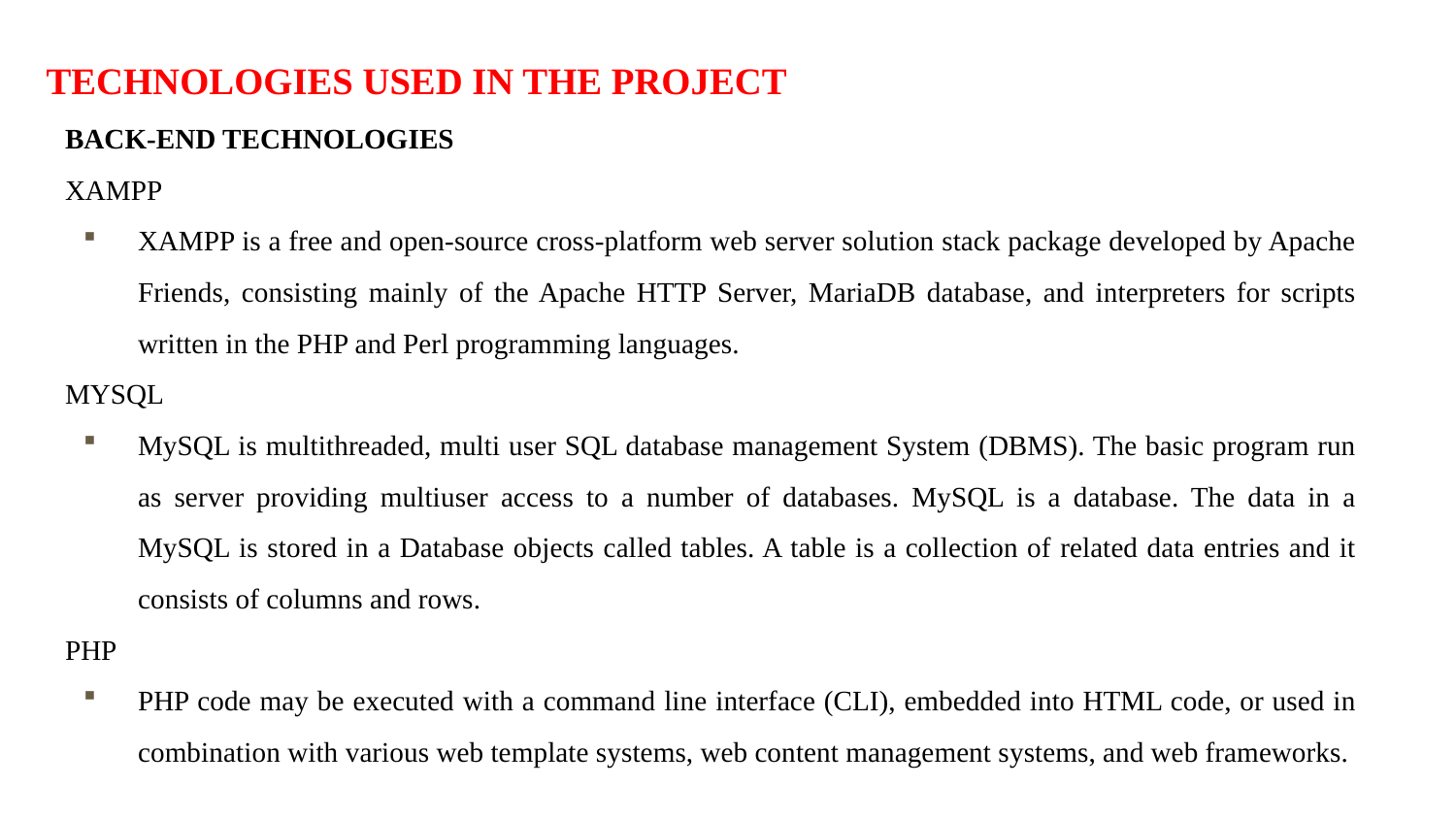

TECHNOLOGIES USED IN THE PROJECT
BACK-END TECHNOLOGIES
XAMPP
XAMPP is a free and open-source cross-platform web server solution stack package developed by Apache Friends, consisting mainly of the Apache HTTP Server, MariaDB database, and interpreters for scripts written in the PHP and Perl programming languages.
MYSQL
MySQL is multithreaded, multi user SQL database management System (DBMS). The basic program run as server providing multiuser access to a number of databases. MySQL is a database. The data in a MySQL is stored in a Database objects called tables. A table is a collection of related data entries and it consists of columns and rows.
PHP
PHP code may be executed with a command line interface (CLI), embedded into HTML code, or used in combination with various web template systems, web content management systems, and web frameworks.